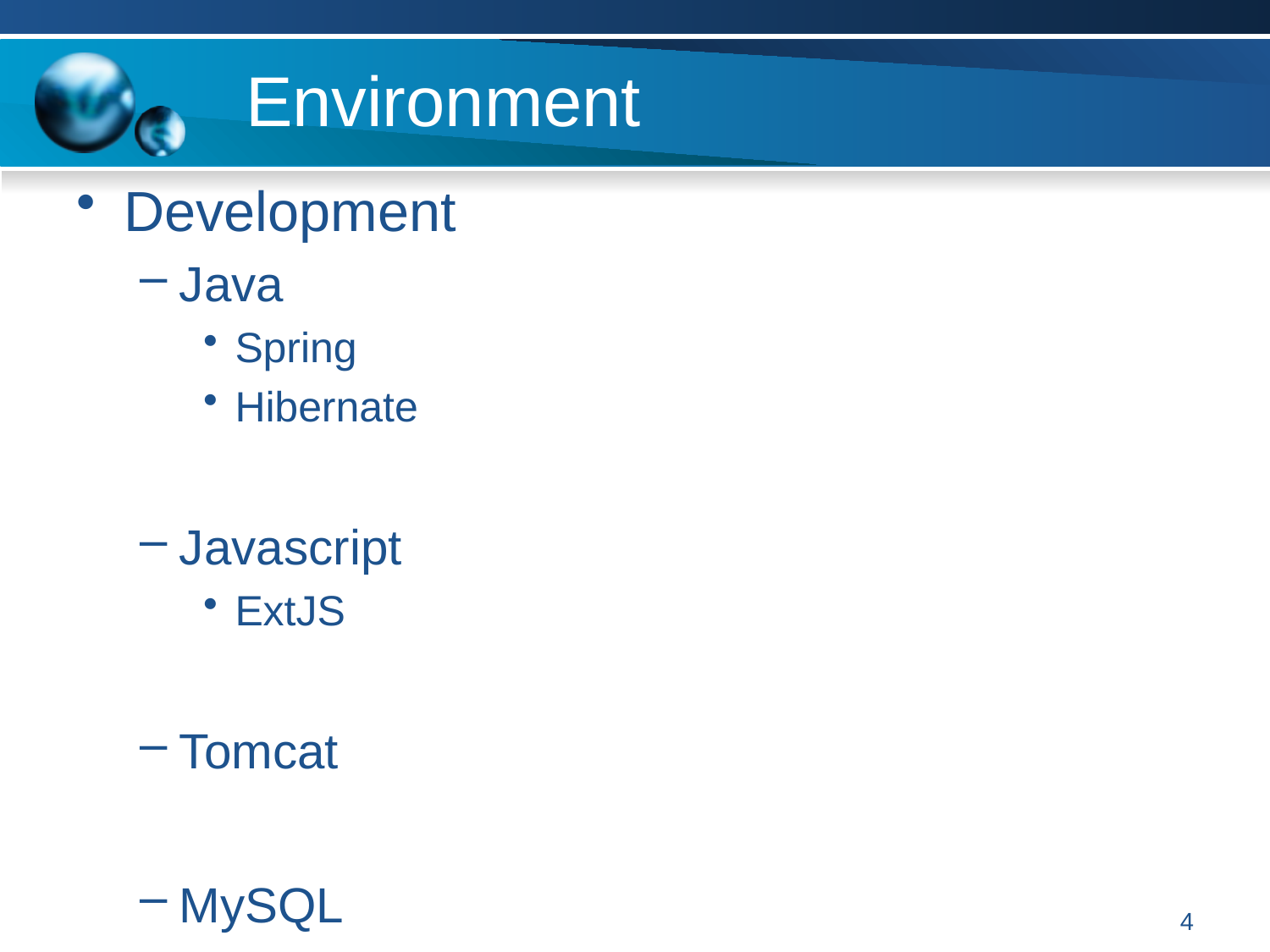

# Environment
Development
Java
Spring
Hibernate

Javascript
ExtJS

Tomcat

MySQL

4